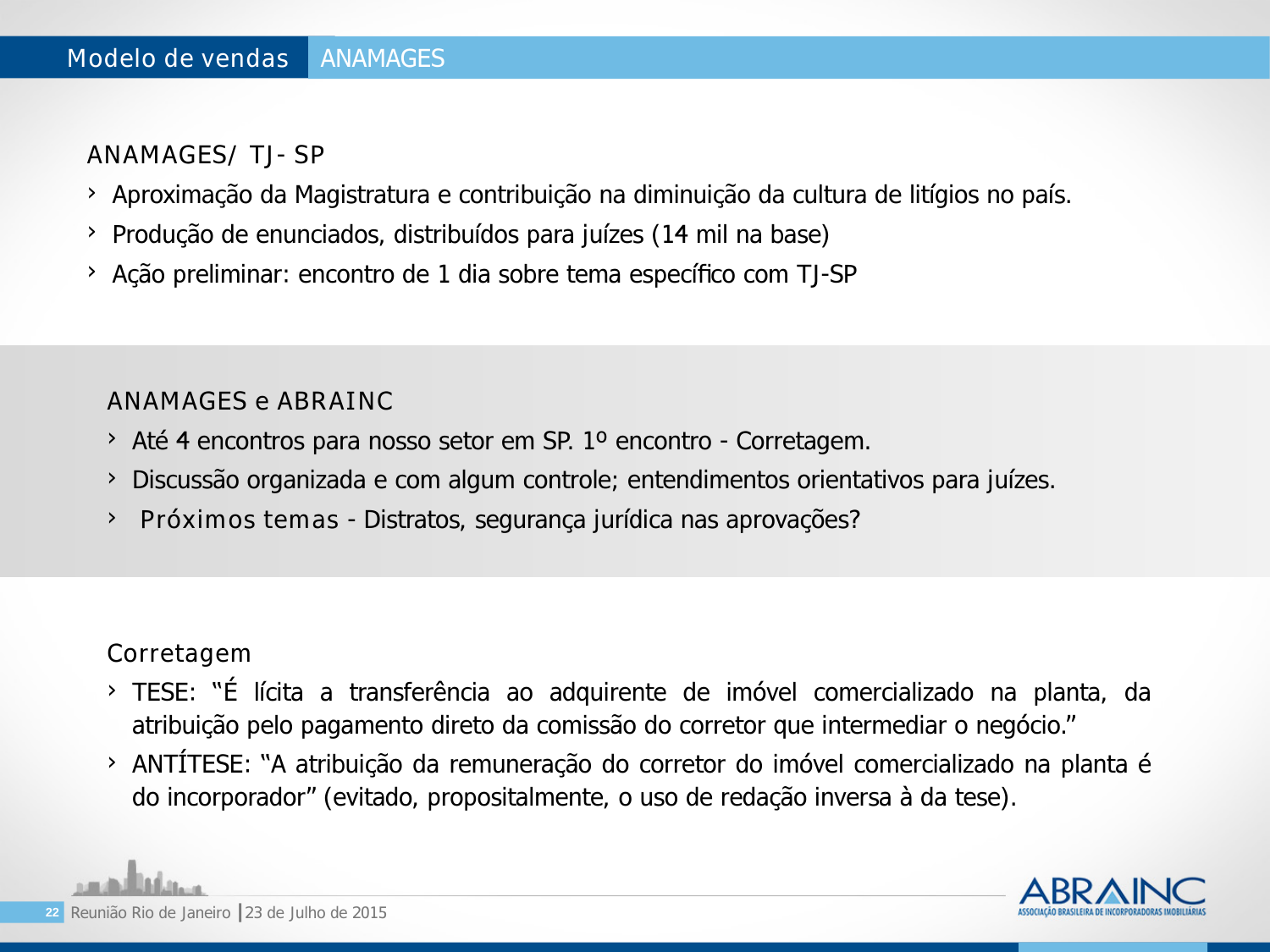

Modelo de vendas
ANAMAGES

ANAMAGES/ TJ- SP
Aproximação da Magistratura e contribuição na diminuição da cultura de litígios no país.
Produção de enunciados, distribuídos para juízes (14 mil na base)
Ação preliminar: encontro de 1 dia sobre tema específico com TJ-SP

ANAMAGES e ABRAINC
Até 4 encontros para nosso setor em SP. 1º encontro - Corretagem.
Discussão organizada e com algum controle; entendimentos orientativos para juízes.
 Próximos temas - Distratos, segurança jurídica nas aprovações?
Corretagem
TESE: “É lícita a transferência ao adquirente de imóvel comercializado na planta, da atribuição pelo pagamento direto da comissão do corretor que intermediar o negócio.”
ANTÍTESE: “A atribuição da remuneração do corretor do imóvel comercializado na planta é do incorporador” (evitado, propositalmente, o uso de redação inversa à da tese).